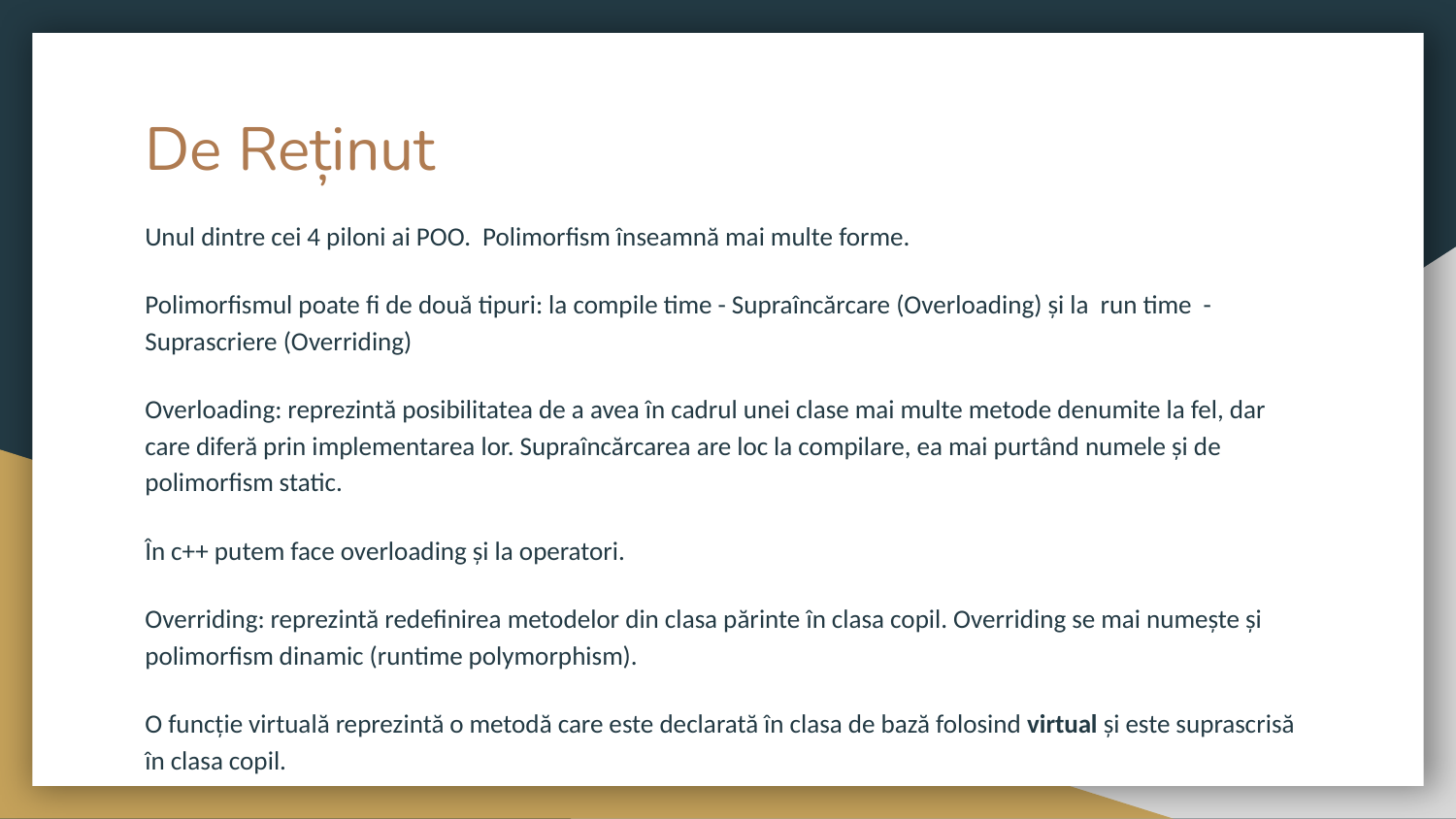

# De Reținut
Unul dintre cei 4 piloni ai POO.  Polimorfism înseamnă mai multe forme.
Polimorfismul poate fi de două tipuri: la compile time - Supraîncărcare (Overloading) și la  run time  - Suprascriere (Overriding)
Overloading: reprezintă posibilitatea de a avea în cadrul unei clase mai multe metode denumite la fel, dar care diferă prin implementarea lor. Supraîncărcarea are loc la compilare, ea mai purtând numele și de polimorfism static.
În c++ putem face overloading și la operatori.
Overriding: reprezintă redefinirea metodelor din clasa părinte în clasa copil. Overriding se mai numește și polimorfism dinamic (runtime polymorphism).
O funcție virtuală reprezintă o metodă care este declarată în clasa de bază folosind virtual și este suprascrisă în clasa copil.